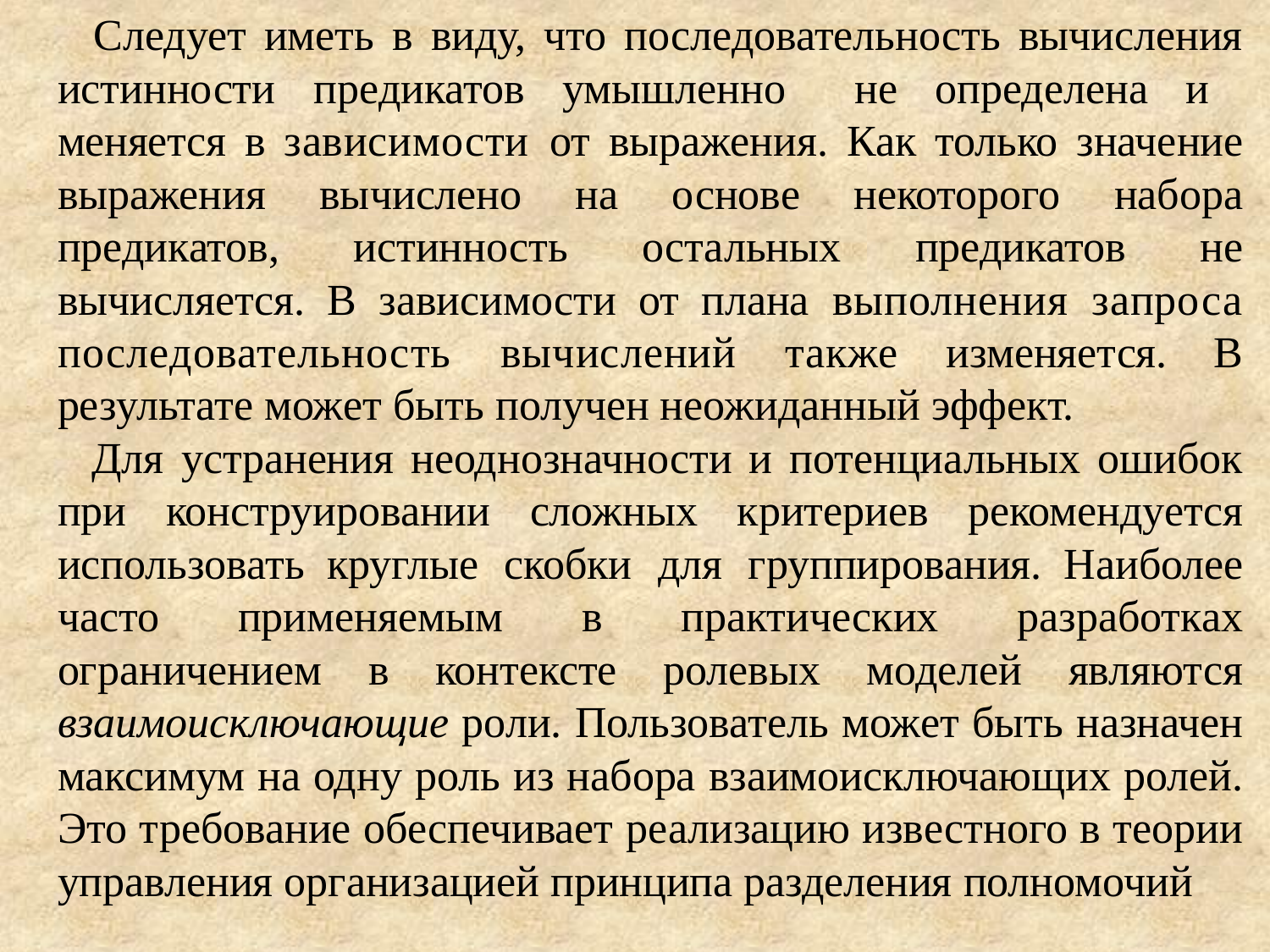

Следует иметь в виду, что последовательность вычисления истинности предикатов умышленно  не определена и  меняется в зависимости от выражения. Как только значение выражения вычислено на основе некоторого набора предикатов, истинность остальных предикатов не вычисляется. В зависимости от плана выполнения запроса последовательность вычислений также изменяется. В результате может быть получен неожиданный эффект.
  Для устранения неоднозначности и потенциальных ошибок при конструировании сложных критериев рекомендуется использовать круглые скобки для группирования. Наиболее часто применяемым в практических разработках ограничением в контексте ролевых моделей являются взаимоис­ключающие роли. Пользователь может быть назначен максимум на одну роль из набора взаимоисключающих ролей. Это требование обеспечивает реализацию известного в теории управления организацией принципа разделения полномочий